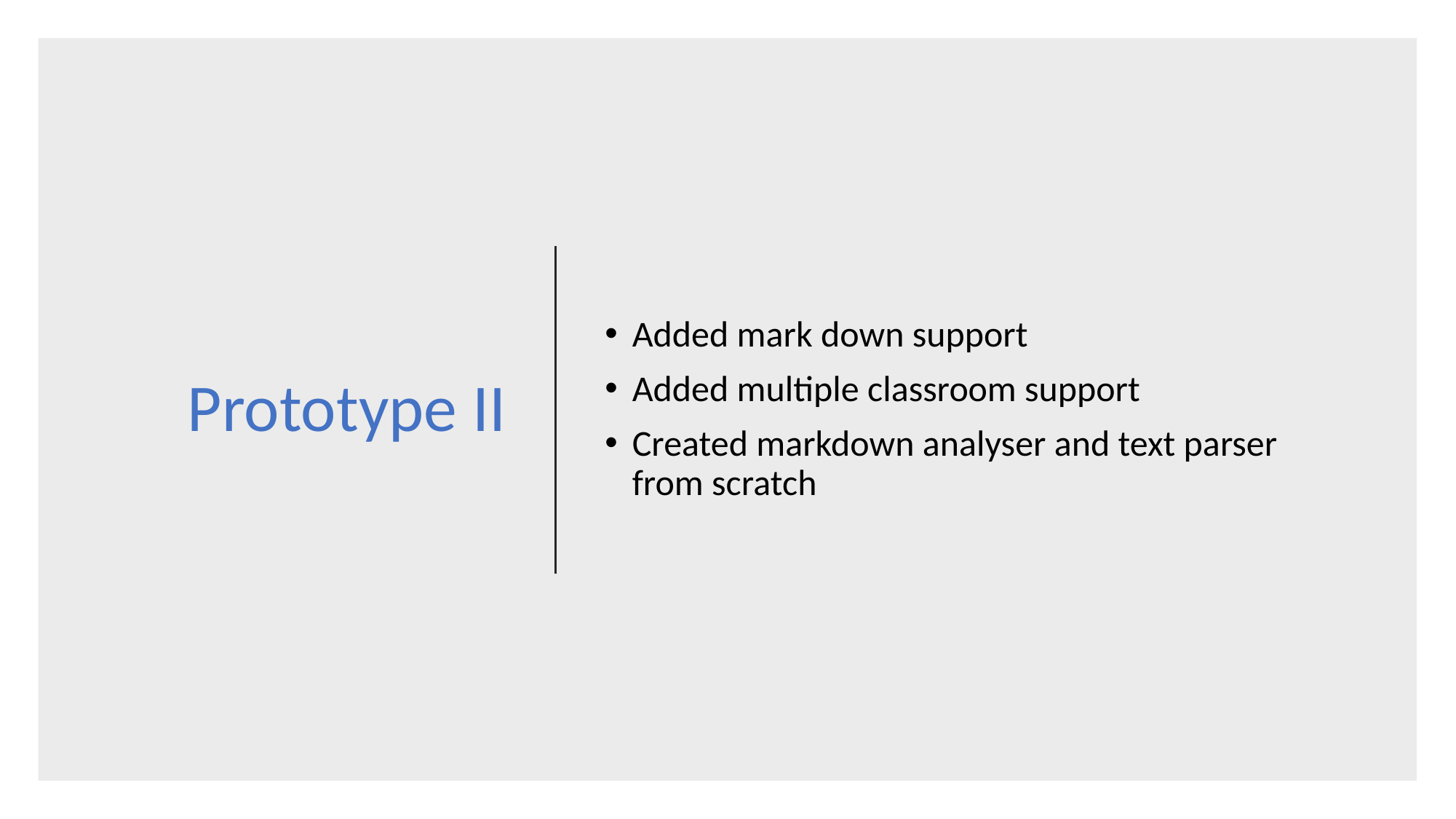

# Prototype II
Added mark down support
Added multiple classroom support
Created markdown analyser and text parser from scratch